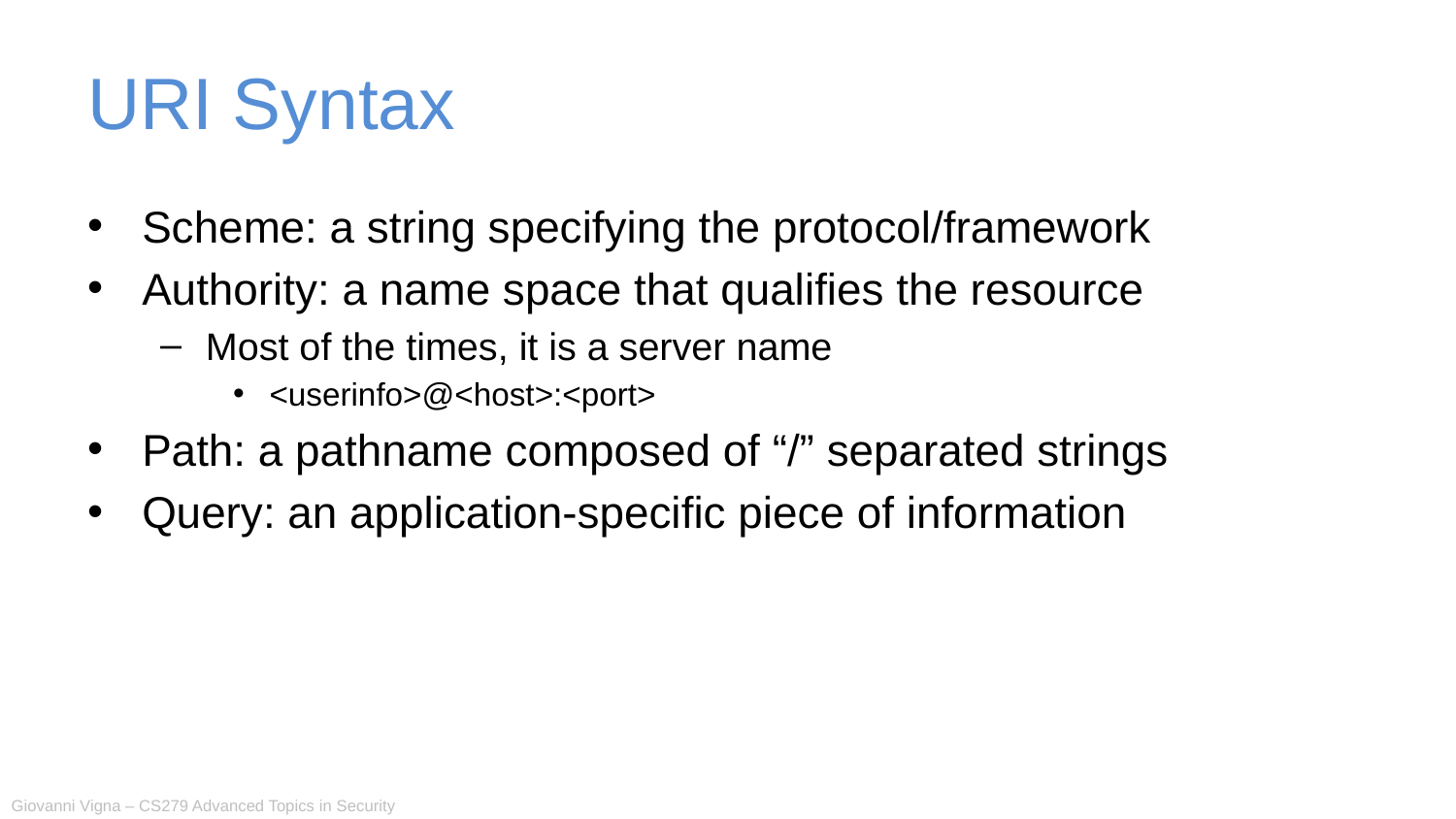

# URI Syntax
Scheme: a string specifying the protocol/framework
Authority: a name space that qualifies the resource
Most of the times, it is a server name
<userinfo>@<host>:<port>
Path: a pathname composed of “/” separated strings
Query: an application-specific piece of information